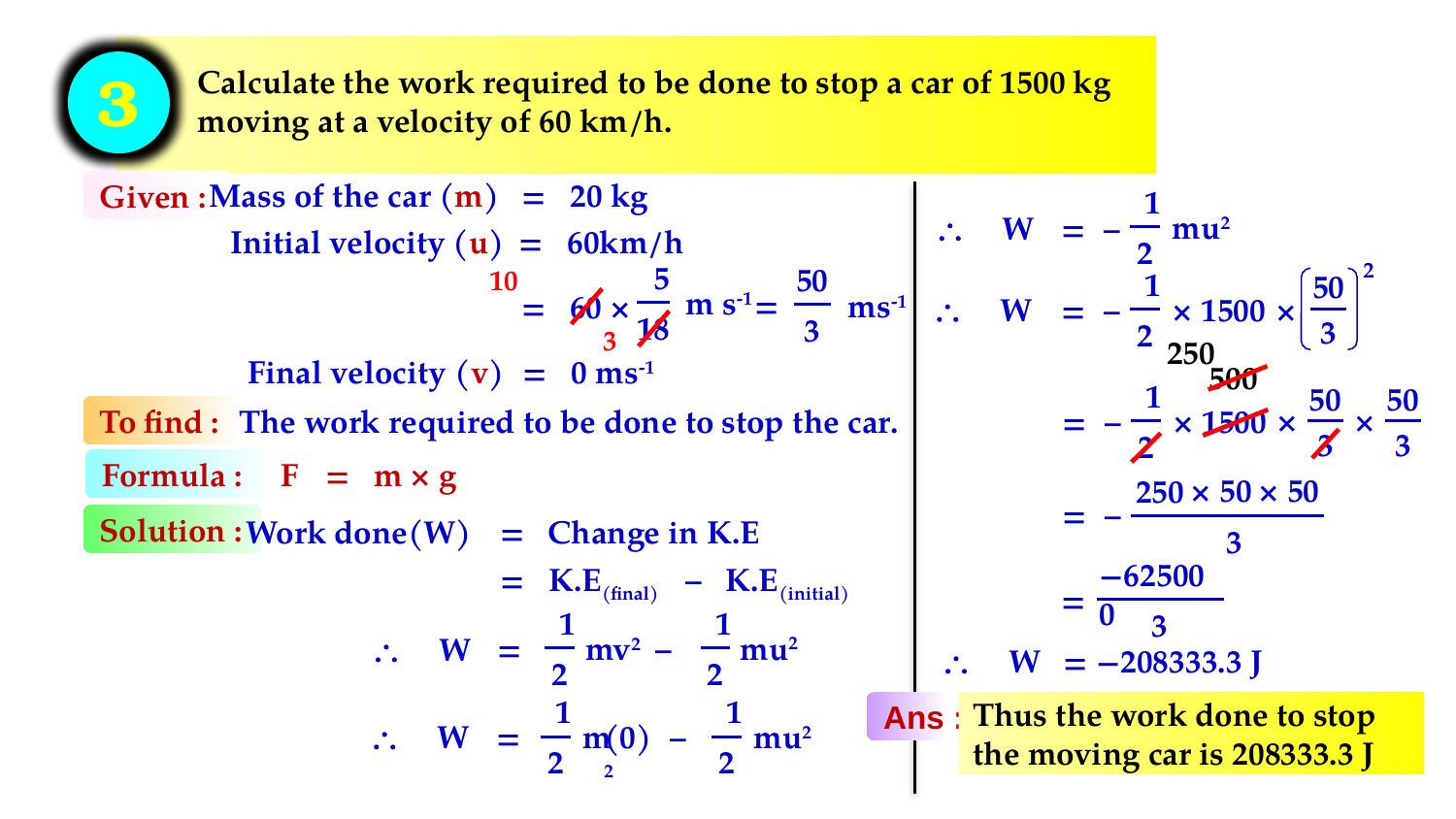

Calculate the work required to be done to stop a car of 1500 kg moving at a velocity of 60 km/h.

3
Mass of the car (m)
=   20 kg
Given :
1
mu2
2
∴
W
=
–
Initial velocity (u)
=   60km/h
2
50
3

5
18
50
3
10
1
2
m s-1
=
ms-1
=   60 ×
∴
W
=
–
× 1500
×
3
250
Final velocity (v)
=   0 ms-1
500
1
2
50
3
50
3
×
×
The work required to be done to stop the car.
× 1500
=
–
To find :
F
=   m × g
Formula :
× 50
× 50
250
3
=
–
Work done(W)
=   Change in K.E
Solution :
−625000
3
=   K.E(final)
–   K.E(initial)
=
1
mu2
2
1
mv2
2
–
=
∴
W
∴
W
= −208333.3 J
1
m
2
1
mu2
2
Ans :
Thus the work done to stop the moving car is 208333.3 J
∴
W
=
(0)2
–